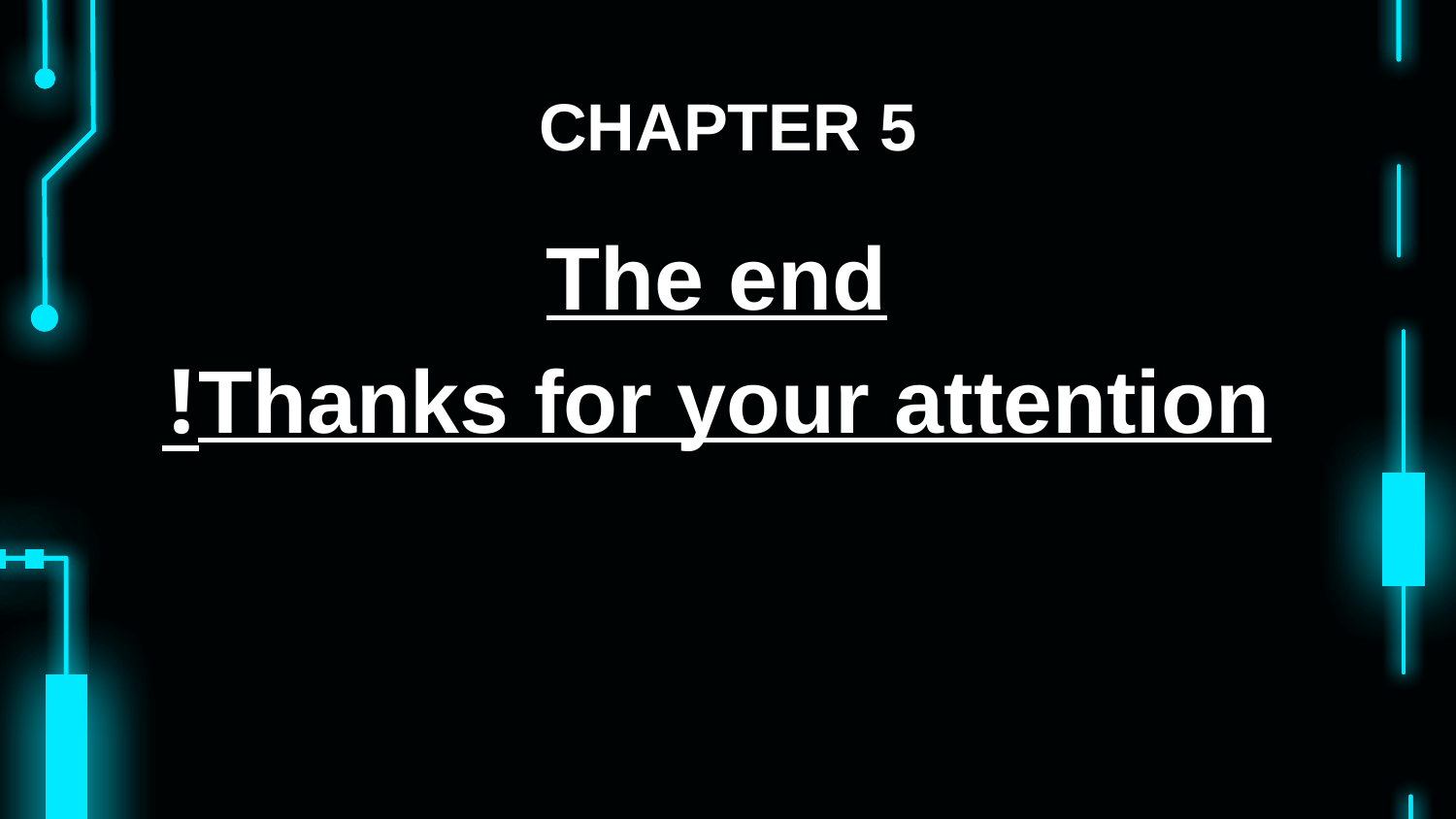

# CHAPTER 5
The end
Thanks for your attention!